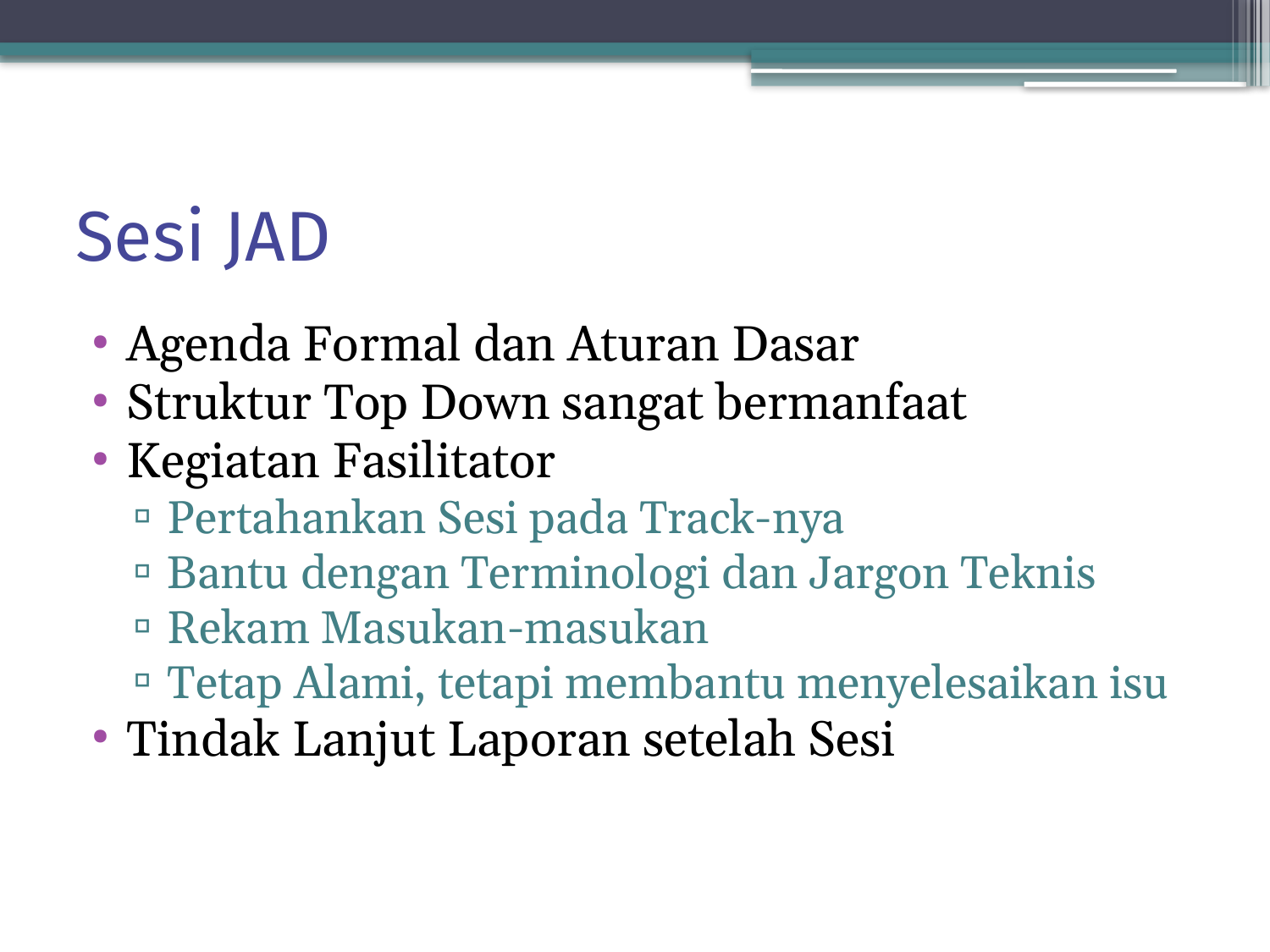

# Sesi JAD
Agenda Formal dan Aturan Dasar
Struktur Top Down sangat bermanfaat
Kegiatan Fasilitator
Pertahankan Sesi pada Track-nya
Bantu dengan Terminologi dan Jargon Teknis
Rekam Masukan-masukan
Tetap Alami, tetapi membantu menyelesaikan isu
Tindak Lanjut Laporan setelah Sesi